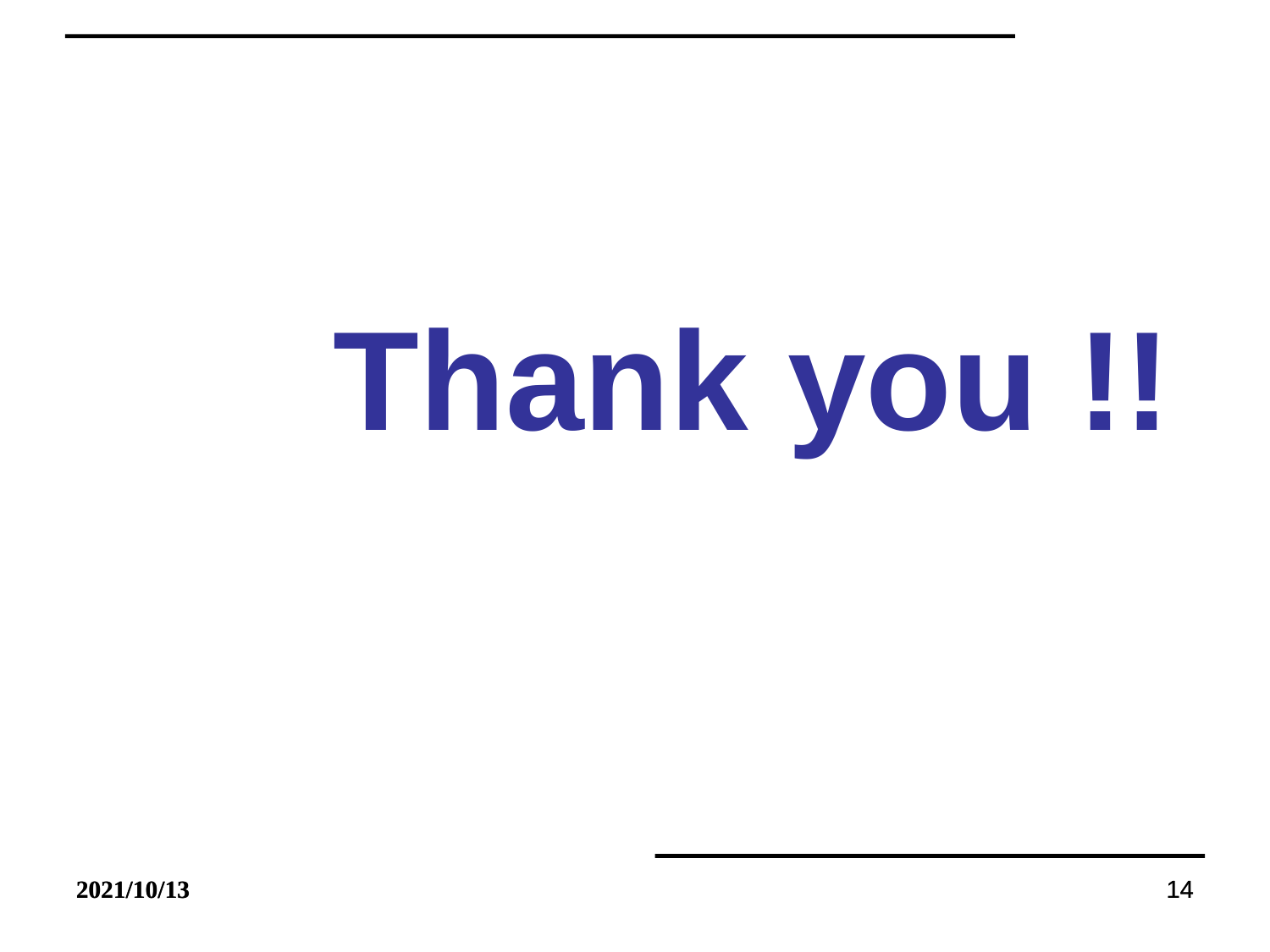

# Thank you !!
2021/10/13
2021/10/13
14
14